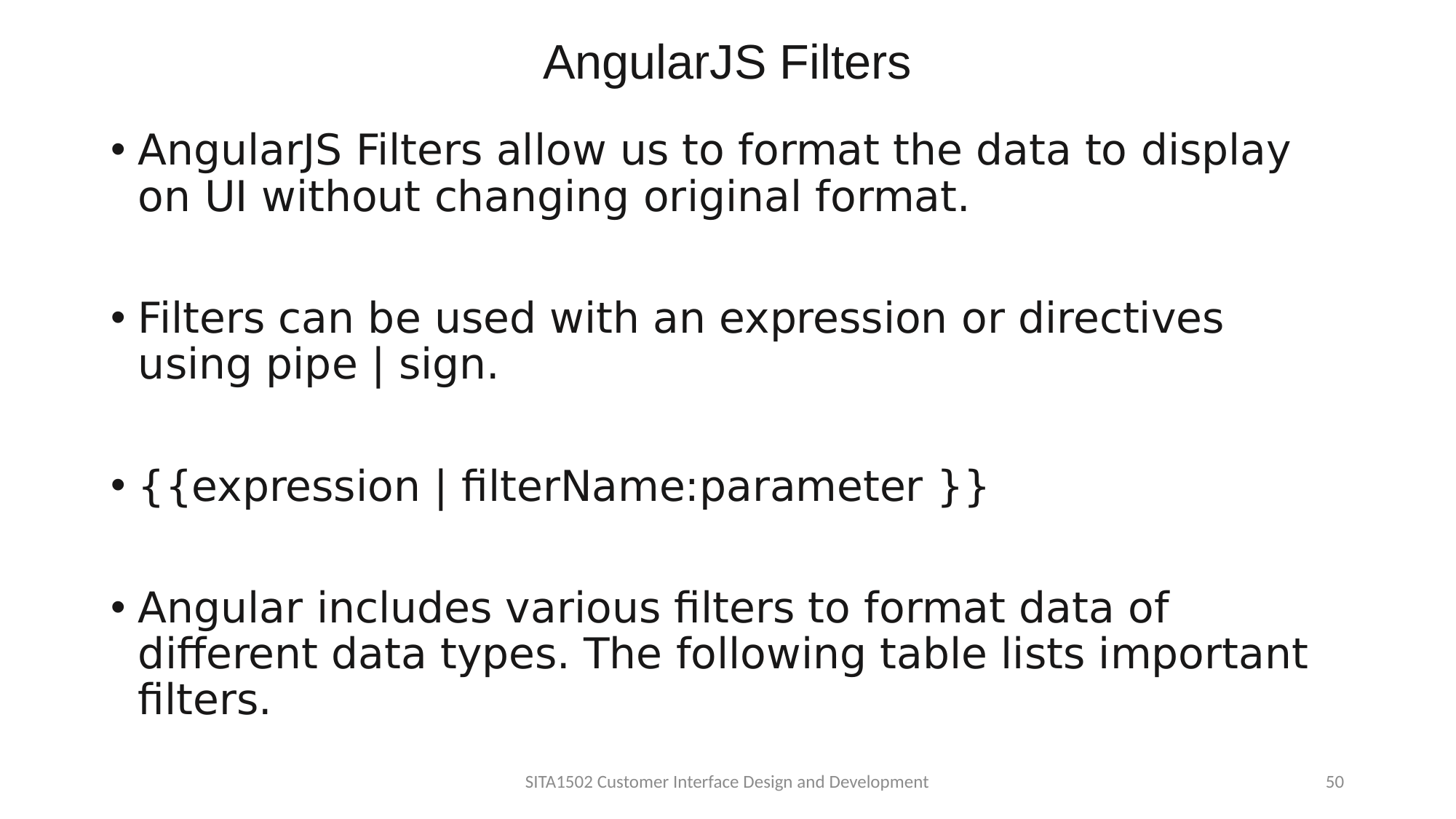

# AngularJS Filters
AngularJS Filters allow us to format the data to display on UI without changing original format.

Filters can be used with an expression or directives using pipe | sign.

{{expression | filterName:parameter }}

Angular includes various filters to format data of different data types. The following table lists important filters.
SITA1502 Customer Interface Design and Development
50